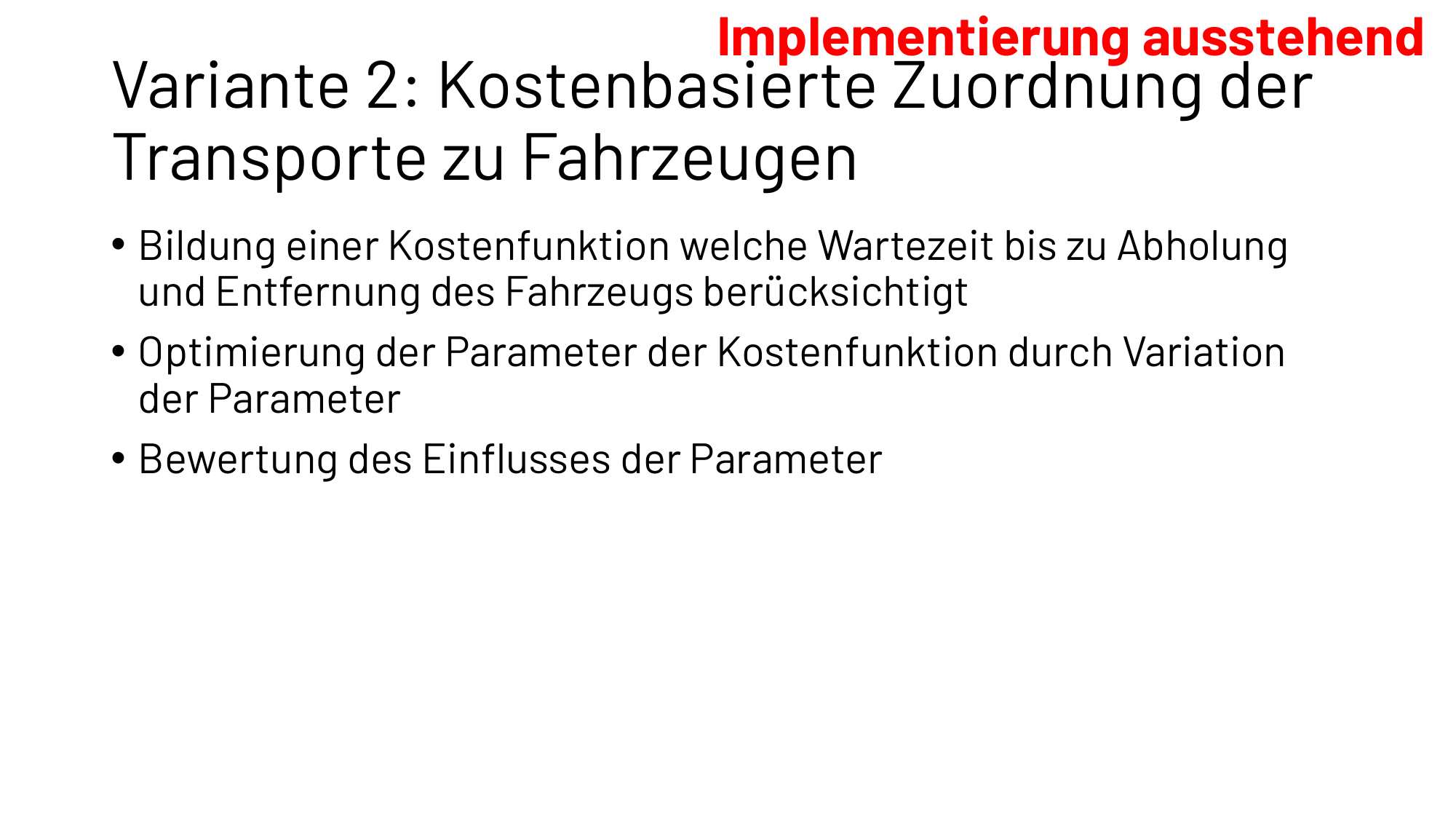

Implementierung ausstehend
# Variante 2: Kostenbasierte Zuordnung der Transporte zu Fahrzeugen
Bildung einer Kostenfunktion welche Wartezeit bis zu Abholung und Entfernung des Fahrzeugs berücksichtigt
Optimierung der Parameter der Kostenfunktion durch Variation der Parameter
Bewertung des Einflusses der Parameter